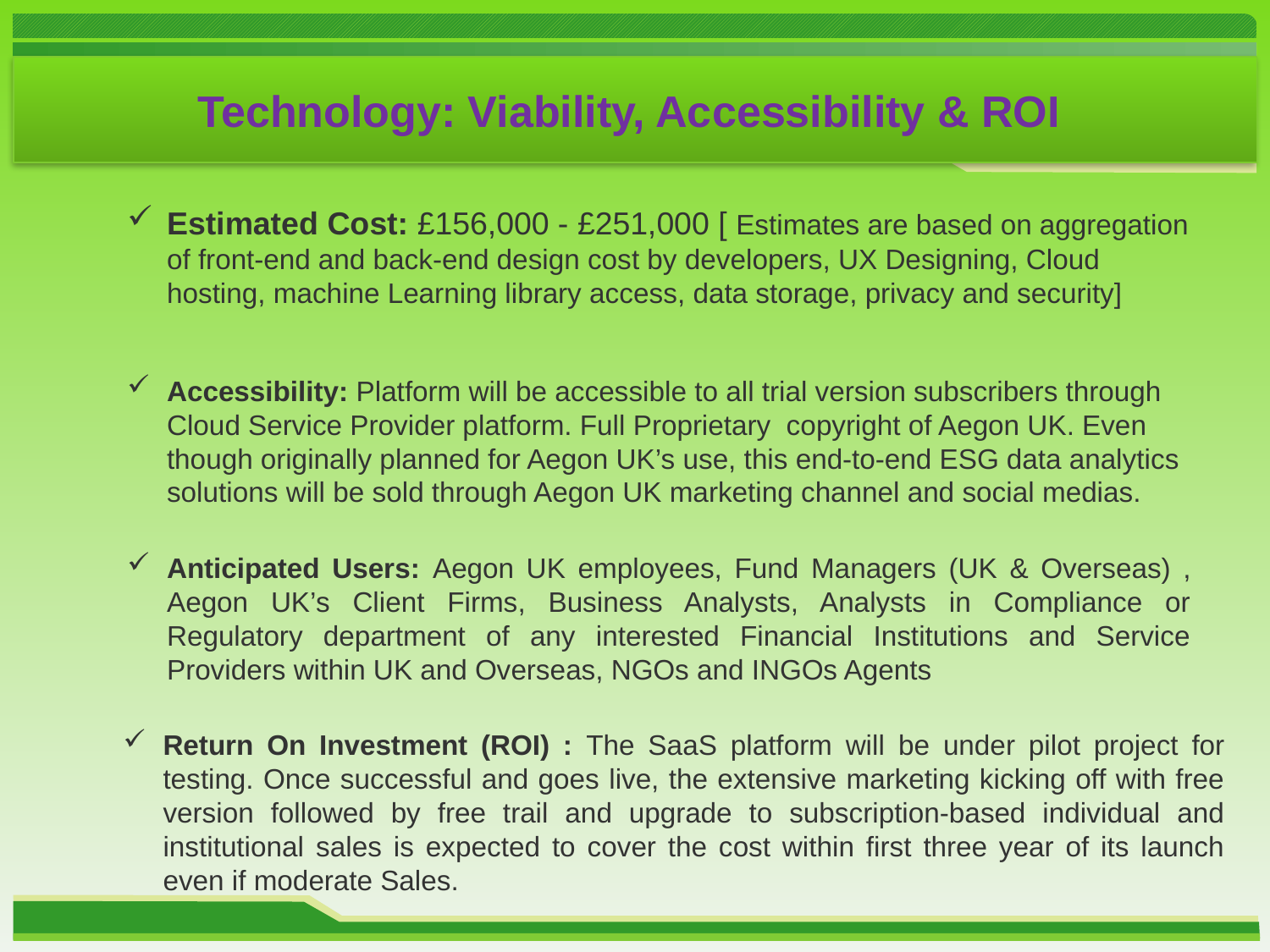

#
Technology: Viability, Accessibility & ROI
Estimated Cost: £156,000 - £251,000 [ Estimates are based on aggregation of front-end and back-end design cost by developers, UX Designing, Cloud hosting, machine Learning library access, data storage, privacy and security]
Accessibility: Platform will be accessible to all trial version subscribers through Cloud Service Provider platform. Full Proprietary  copyright of Aegon UK. Even though originally planned for Aegon UK’s use, this end-to-end ESG data analytics solutions will be sold through Aegon UK marketing channel and social medias.
Anticipated Users: Aegon UK employees, Fund Managers (UK & Overseas) , Aegon UK’s Client Firms, Business Analysts, Analysts in Compliance or Regulatory department of any interested Financial Institutions and Service Providers within UK and Overseas, NGOs and INGOs Agents
Return On Investment (ROI) : The SaaS platform will be under pilot project for testing. Once successful and goes live, the extensive marketing kicking off with free version followed by free trail and upgrade to subscription-based individual and institutional sales is expected to cover the cost within first three year of its launch even if moderate Sales.